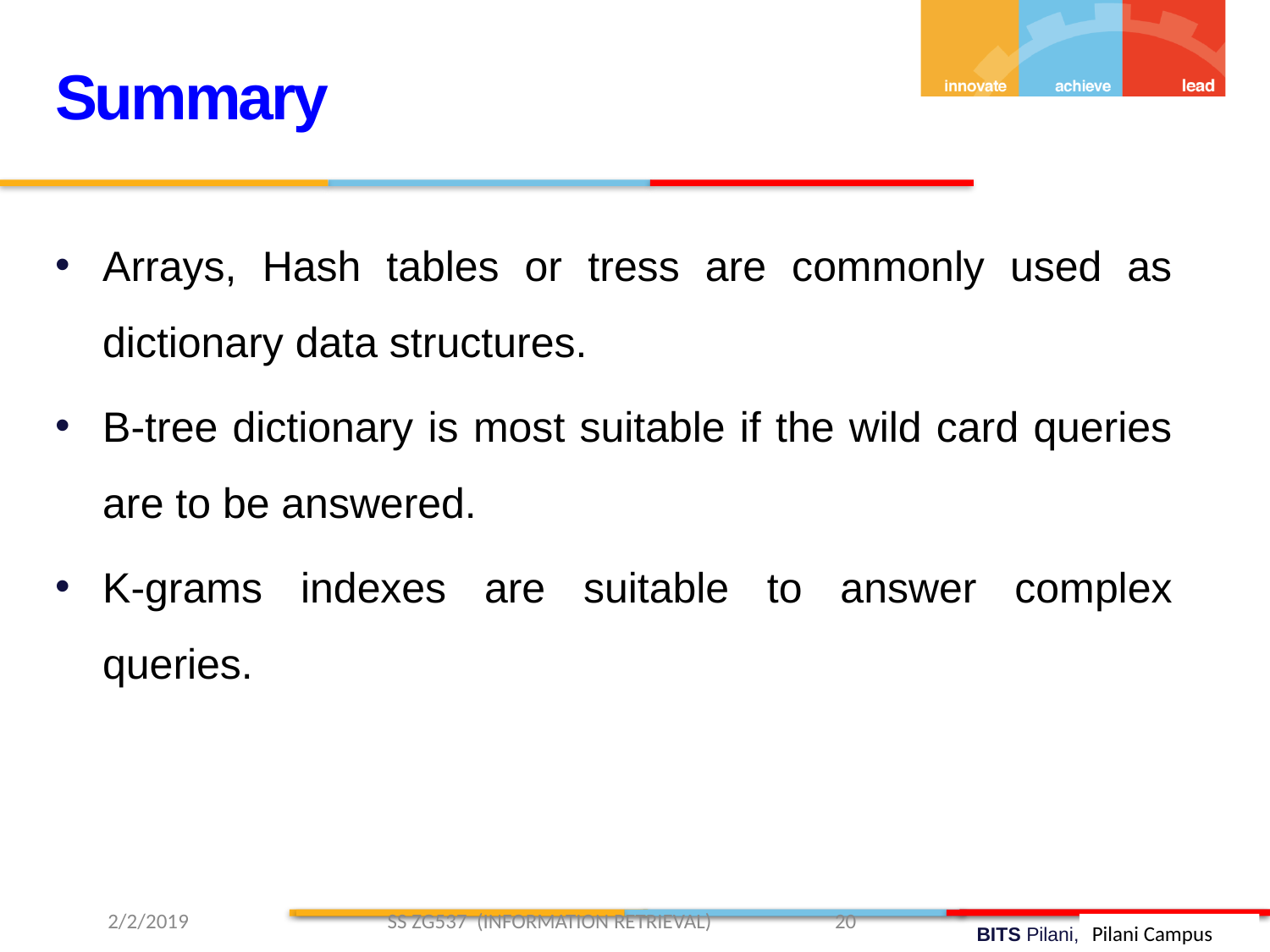

Summary
Arrays, Hash tables or tress are commonly used as dictionary data structures.
B-tree dictionary is most suitable if the wild card queries are to be answered.
K-grams indexes are suitable to answer complex queries.
2/2/2019                                         SS ZG537  (INFORMATION RETRIEVAL)                         20
Pilani Campus